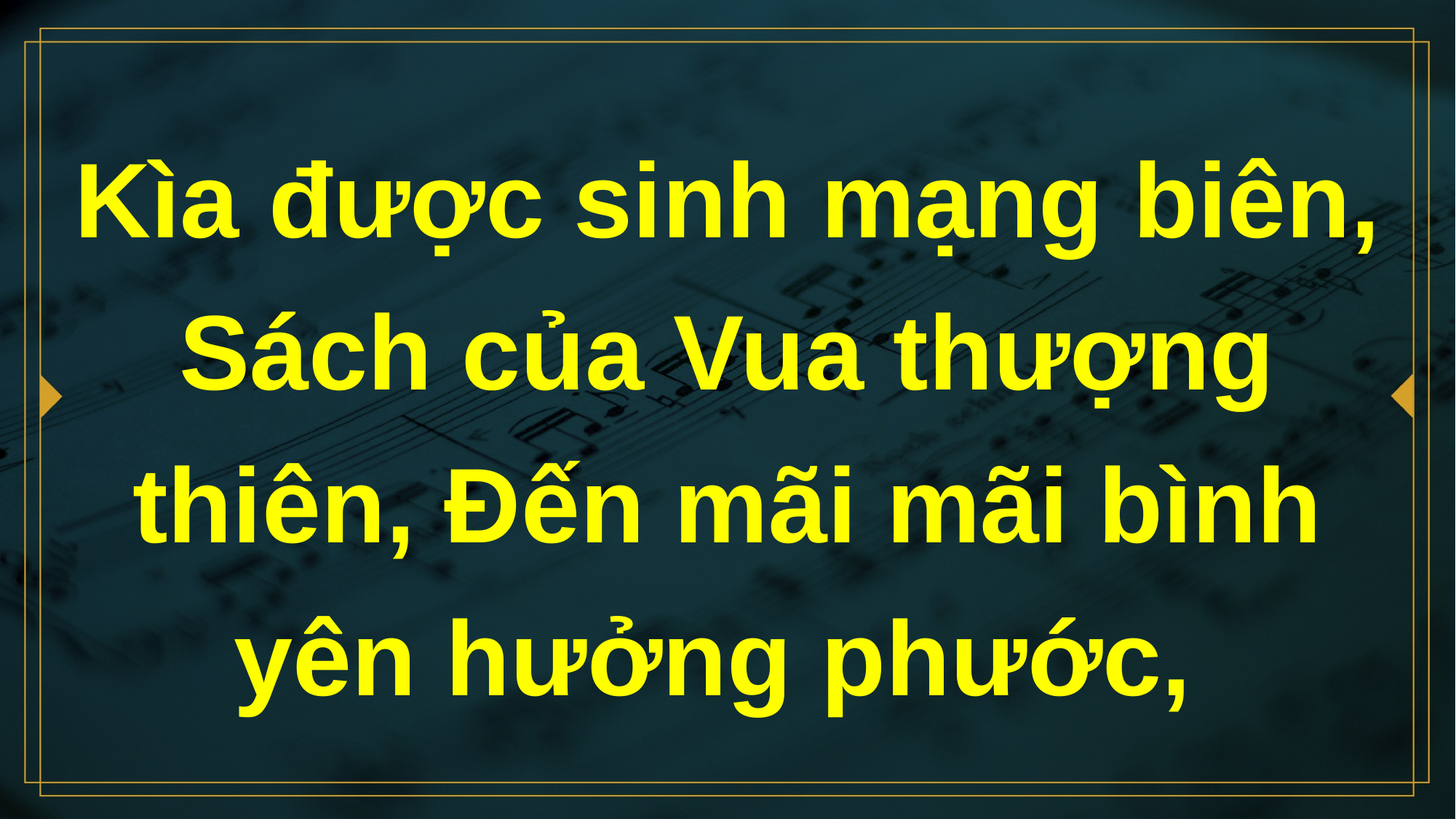

# Kìa được sinh mạng biên, Sách của Vua thượng thiên, Đến mãi mãi bình yên hưởng phước,